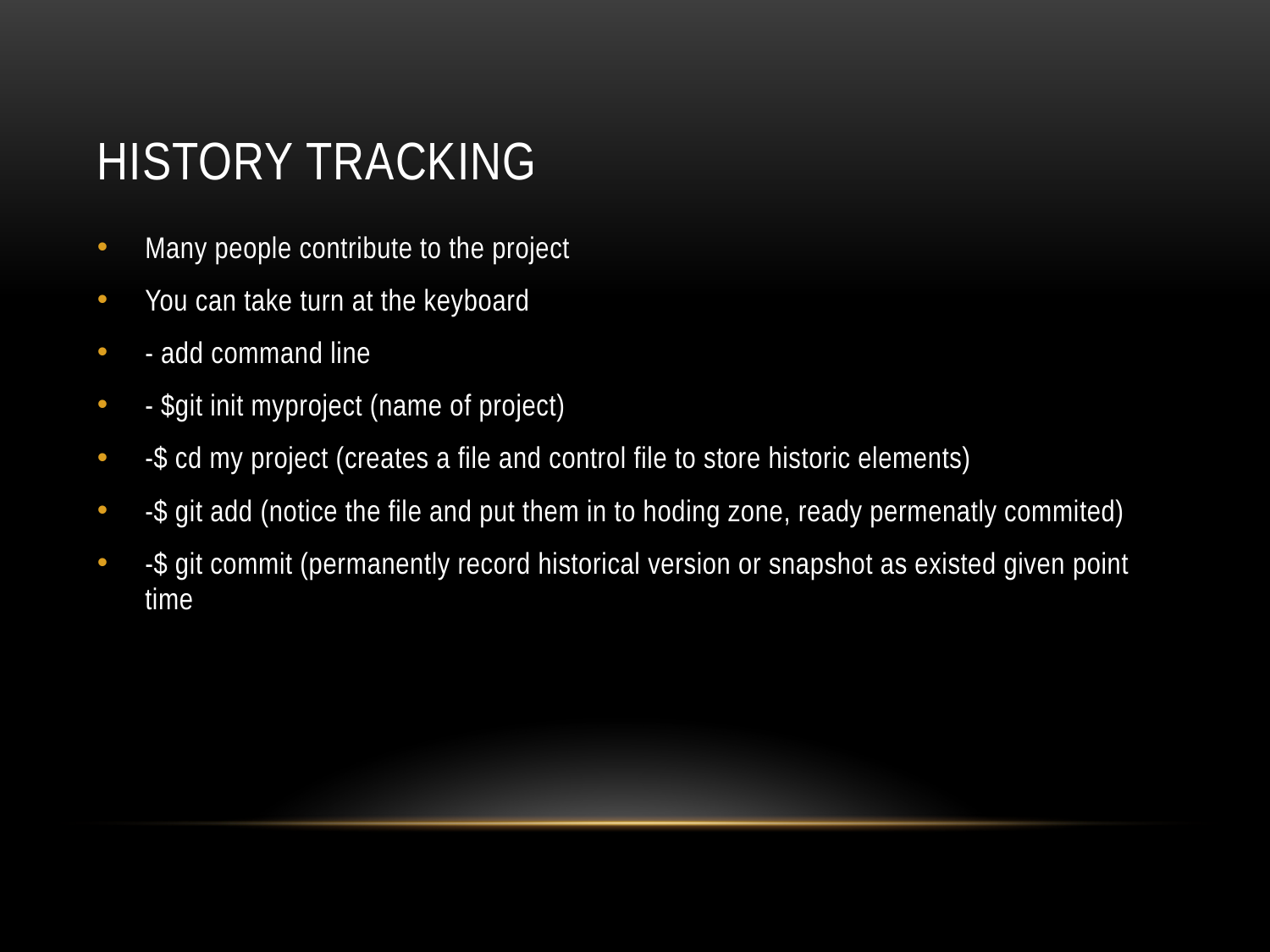

# HISTORY TRACKING
Many people contribute to the project
You can take turn at the keyboard
- add command line
- $git init myproject (name of project)
-$ cd my project (creates a file and control file to store historic elements)
-$ git add (notice the file and put them in to hoding zone, ready permenatly commited)
-$ git commit (permanently record historical version or snapshot as existed given point time